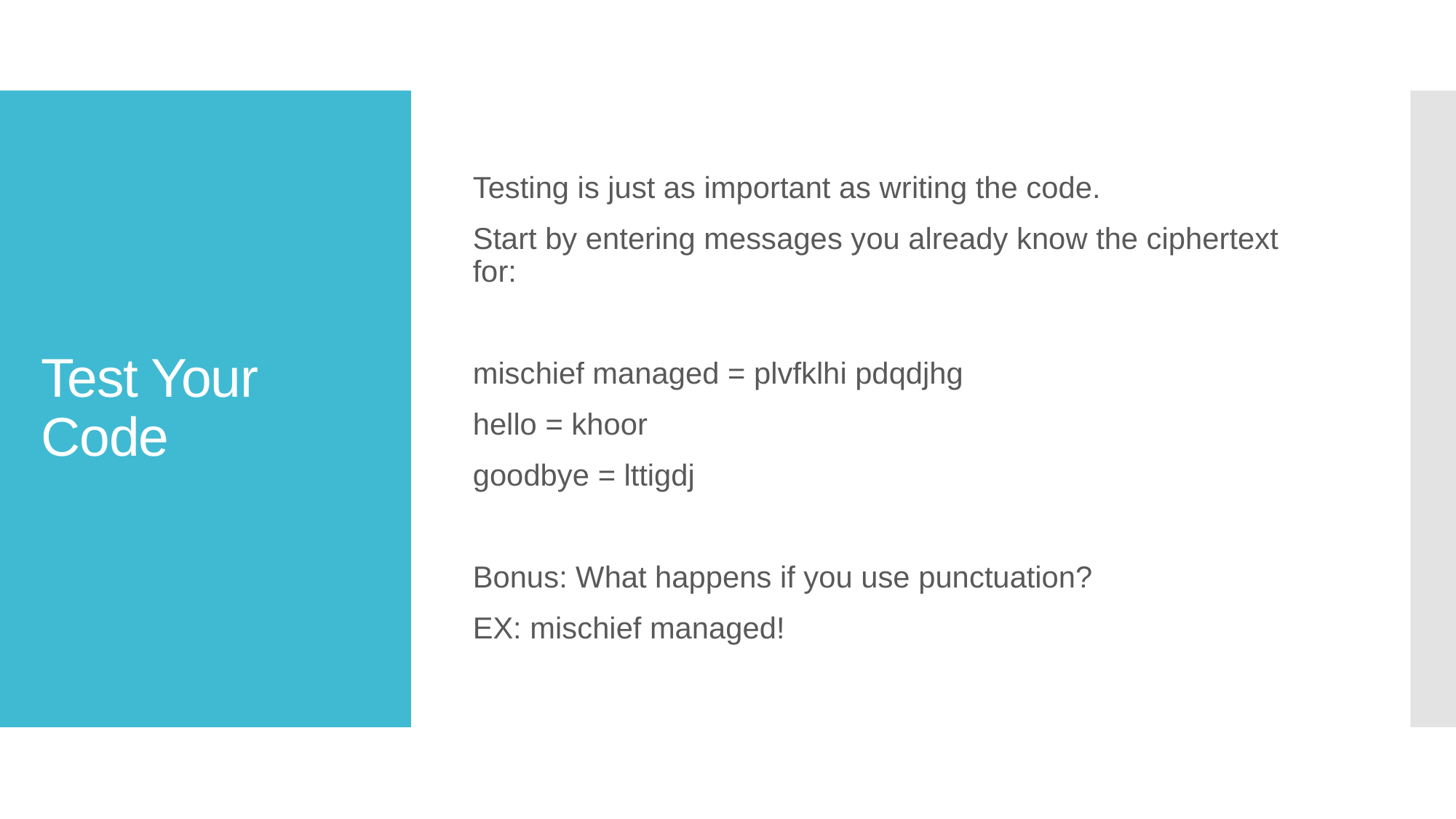

Testing is just as important as writing the code.
Start by entering messages you already know the ciphertext for:

mischief managed = plvfklhi pdqdjhg
hello = khoor
goodbye = lttigdj

Bonus: What happens if you use punctuation?
EX: mischief managed!
# Test Your Code